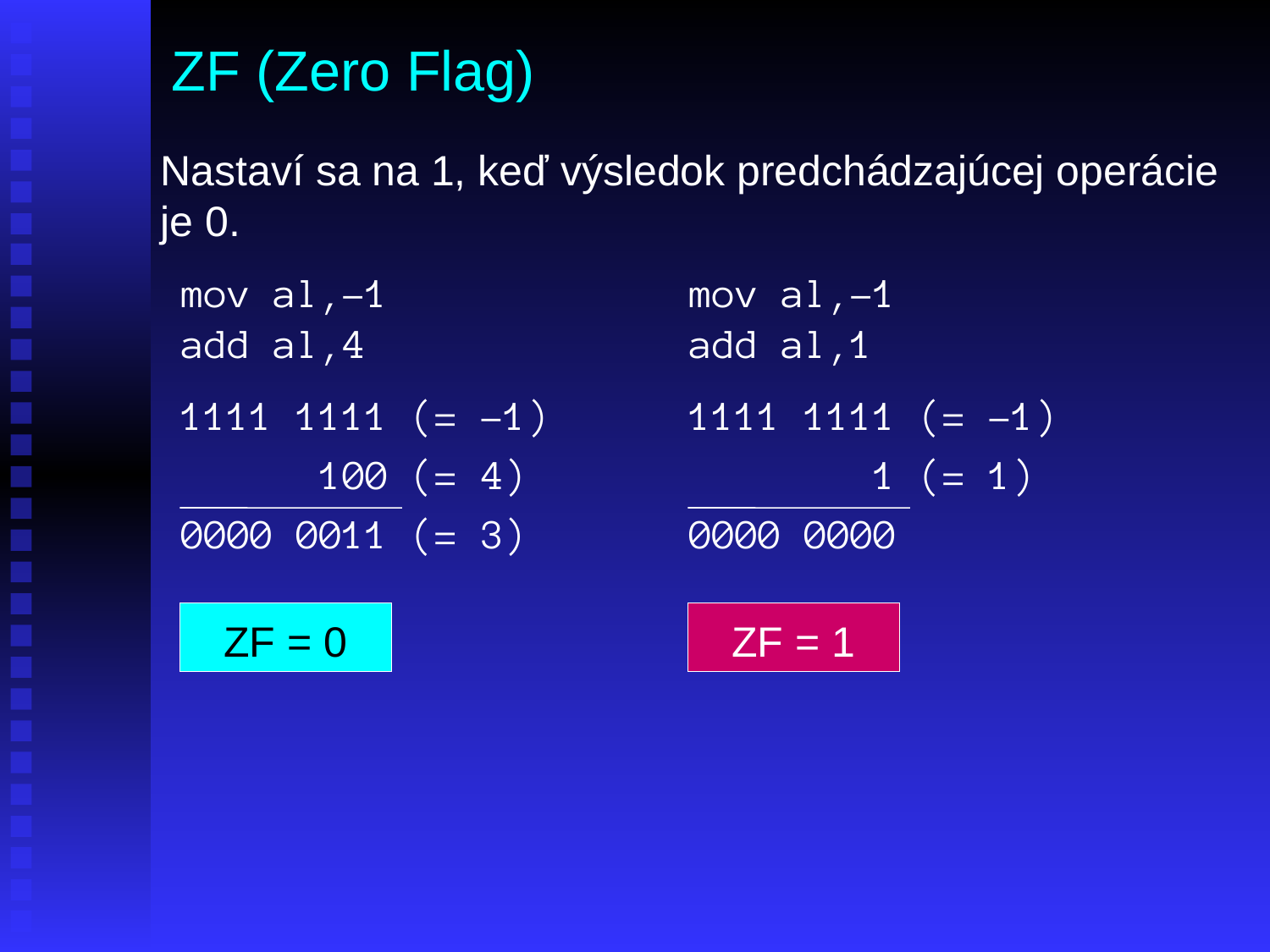

# ZF (Zero Flag)
Nastaví sa na 1, keď výsledok predchádzajúcej operácie je 0.
mov al,-1
add al,4
1111 1111 (= -1)
      100 (= 4)
0000 0011 (= 3)

mov al,-1
add al,1
1111 1111 (= -1)
        1 (= 1)
0000 0000

ZF = 0
ZF = 1